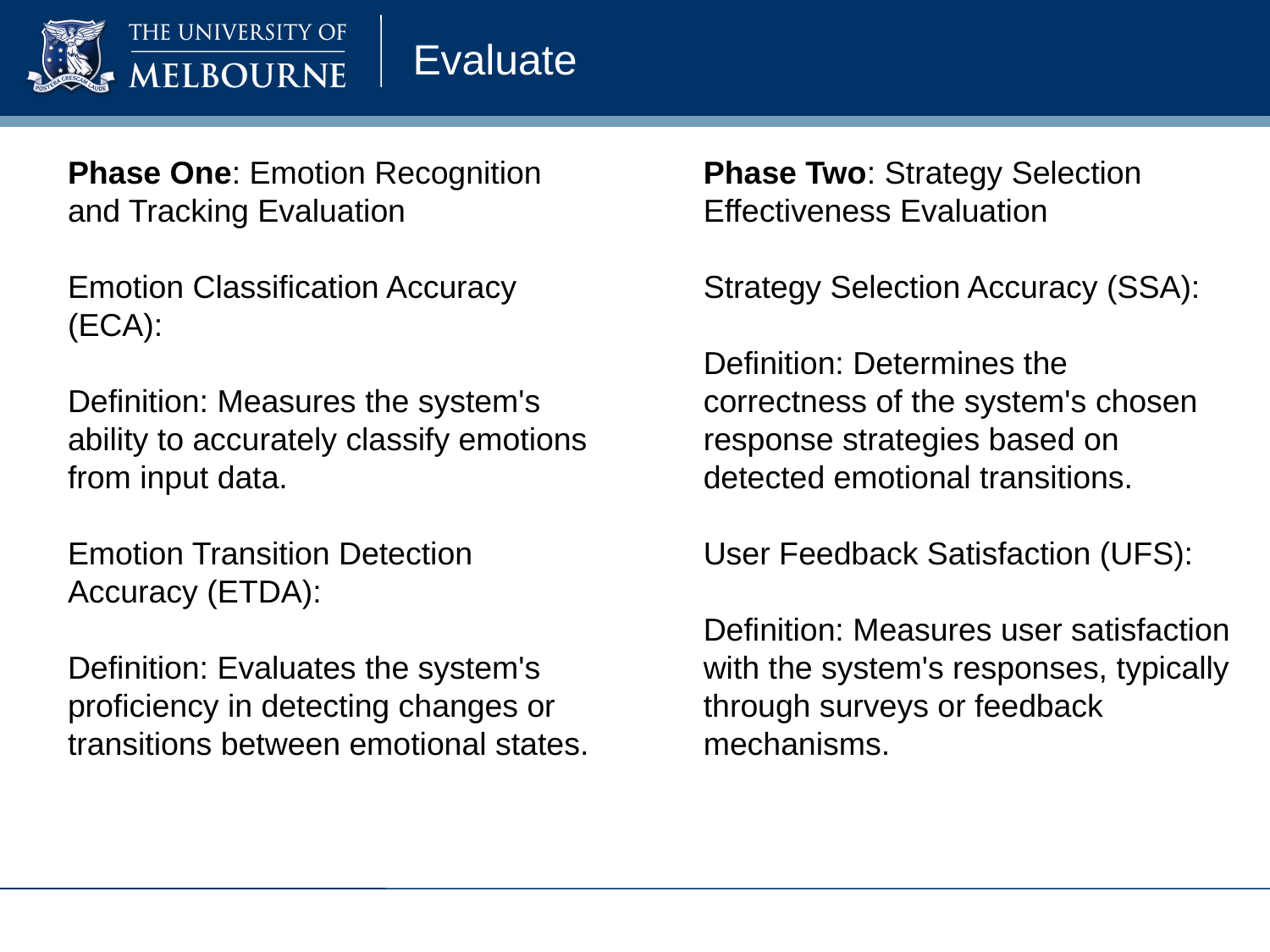

# Evaluate
Phase One: Emotion Recognition and Tracking Evaluation

Emotion Classification Accuracy (ECA):

Definition: Measures the system's ability to accurately classify emotions from input data.​

Emotion Transition Detection Accuracy (ETDA):

Definition: Evaluates the system's proficiency in detecting changes or transitions between emotional states.​

Phase Two: Strategy Selection Effectiveness Evaluation

Strategy Selection Accuracy (SSA):

Definition: Determines the correctness of the system's chosen response strategies based on detected emotional transitions.​

User Feedback Satisfaction (UFS):

Definition: Measures user satisfaction with the system's responses, typically through surveys or feedback mechanisms.​